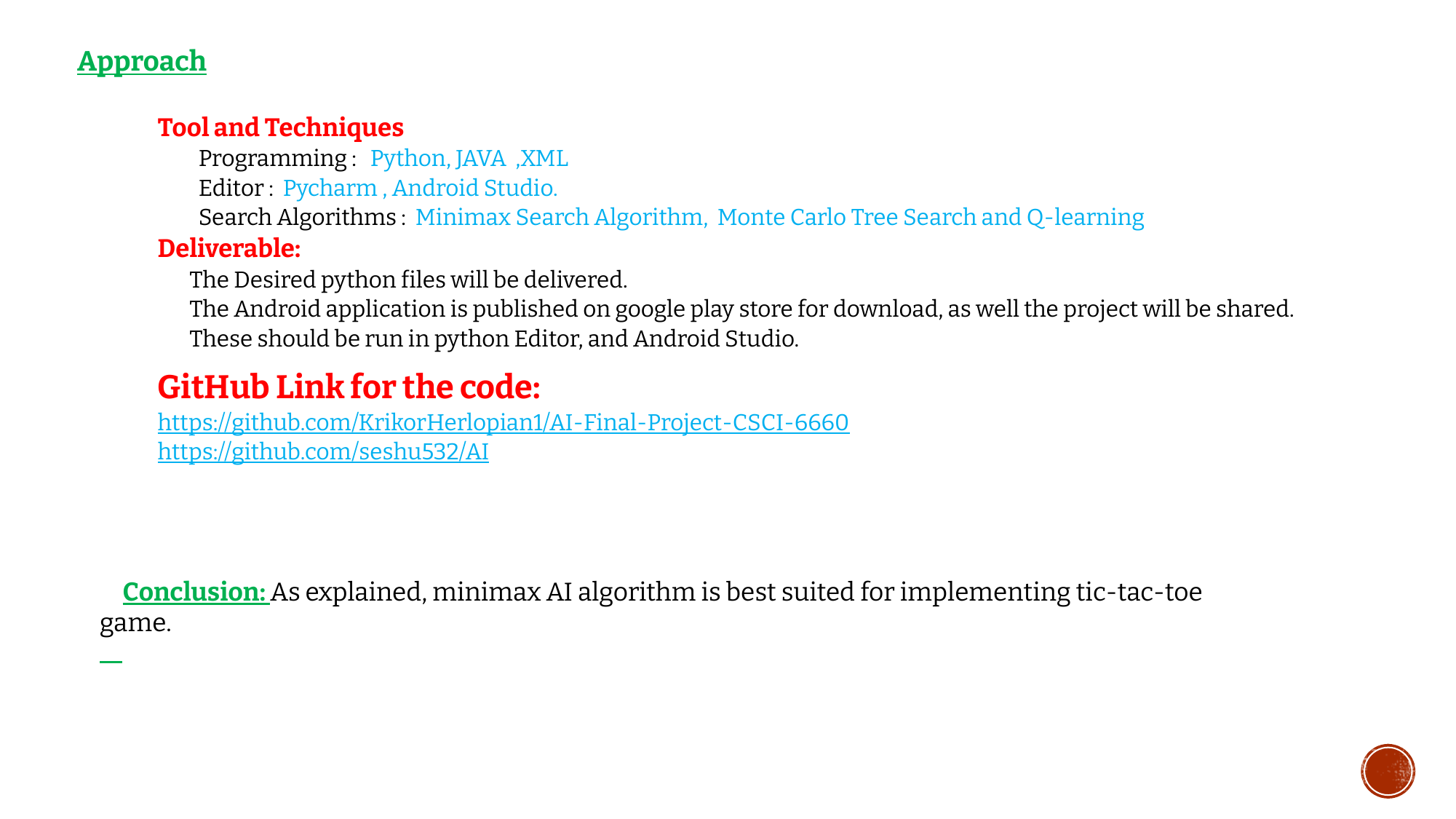

# Approach

Tool and Techniques
         Programming :   Python, JAVA  ,XML
         Editor :  Pycharm , Android Studio.
         Search Algorithms :  Minimax Search Algorithm,  Monte Carlo Tree Search and Q-learning
Deliverable:
       The Desired python files will be delivered.
       The Android application is published on google play store for download, as well the project will be shared.
       These should be run in python Editor, and Android Studio.

GitHub Link for the code:
https://github.com/KrikorHerlopian1/AI-Final-Project-CSCI-6660
https://github.com/seshu532/AI

   Conclusion: As explained, minimax AI algorithm is best suited for implementing tic-tac-toe game.